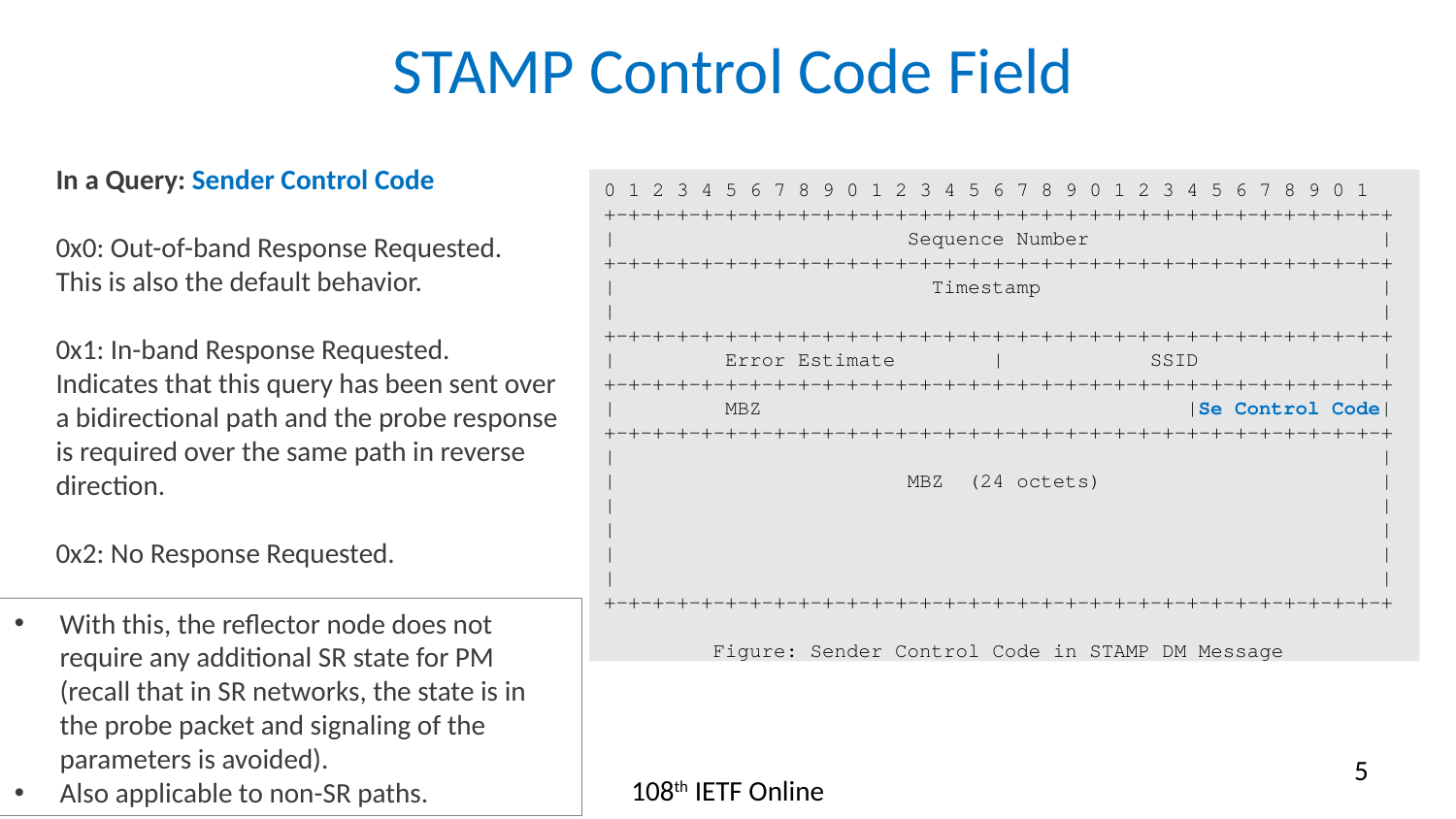

# STAMP Control Code Field
In a Query: Sender Control Code

0x0: Out-of-band Response Requested.
This is also the default behavior.

0x1: In-band Response Requested.
Indicates that this query has been sent over a bidirectional path and the probe response is required over the same path in reverse direction.

0x2: No Response Requested.
0 1 2 3 4 5 6 7 8 9 0 1 2 3 4 5 6 7 8 9 0 1 2 3 4 5 6 7 8 9 0 1
+-+-+-+-+-+-+-+-+-+-+-+-+-+-+-+-+-+-+-+-+-+-+-+-+-+-+-+-+-+-+-+-+ |                        Sequence Number                        | +-+-+-+-+-+-+-+-+-+-+-+-+-+-+-+-+-+-+-+-+-+-+-+-+-+-+-+-+-+-+-+-+ |                          Timestamp                            | |                                                               | +-+-+-+-+-+-+-+-+-+-+-+-+-+-+-+-+-+-+-+-+-+-+-+-+-+-+-+-+-+-+-+-+
|         Error Estimate        |            SSID               |
+-+-+-+-+-+-+-+-+-+-+-+-+-+-+-+-+-+-+-+-+-+-+-+-+-+-+-+-+-+-+-+-+
|         MBZ                                   |Se Control Code|
+-+-+-+-+-+-+-+-+-+-+-+-+-+-+-+-+-+-+-+-+-+-+-+-+-+-+-+-+-+-+-+-+
|                                                               |
|                        MBZ  (24 octets)                       |
|                                                               |
|                                                               |
|                                                               |
|                                                               |
+-+-+-+-+-+-+-+-+-+-+-+-+-+-+-+-+-+-+-+-+-+-+-+-+-+-+-+-+-+-+-+-+

         Figure: Sender Control Code in STAMP DM Message
With this, the reflector node does not require any additional SR state for PM (recall that in SR networks, the state is in the probe packet and signaling of the parameters is avoided).
Also applicable to non-SR paths.
5
108th IETF Online